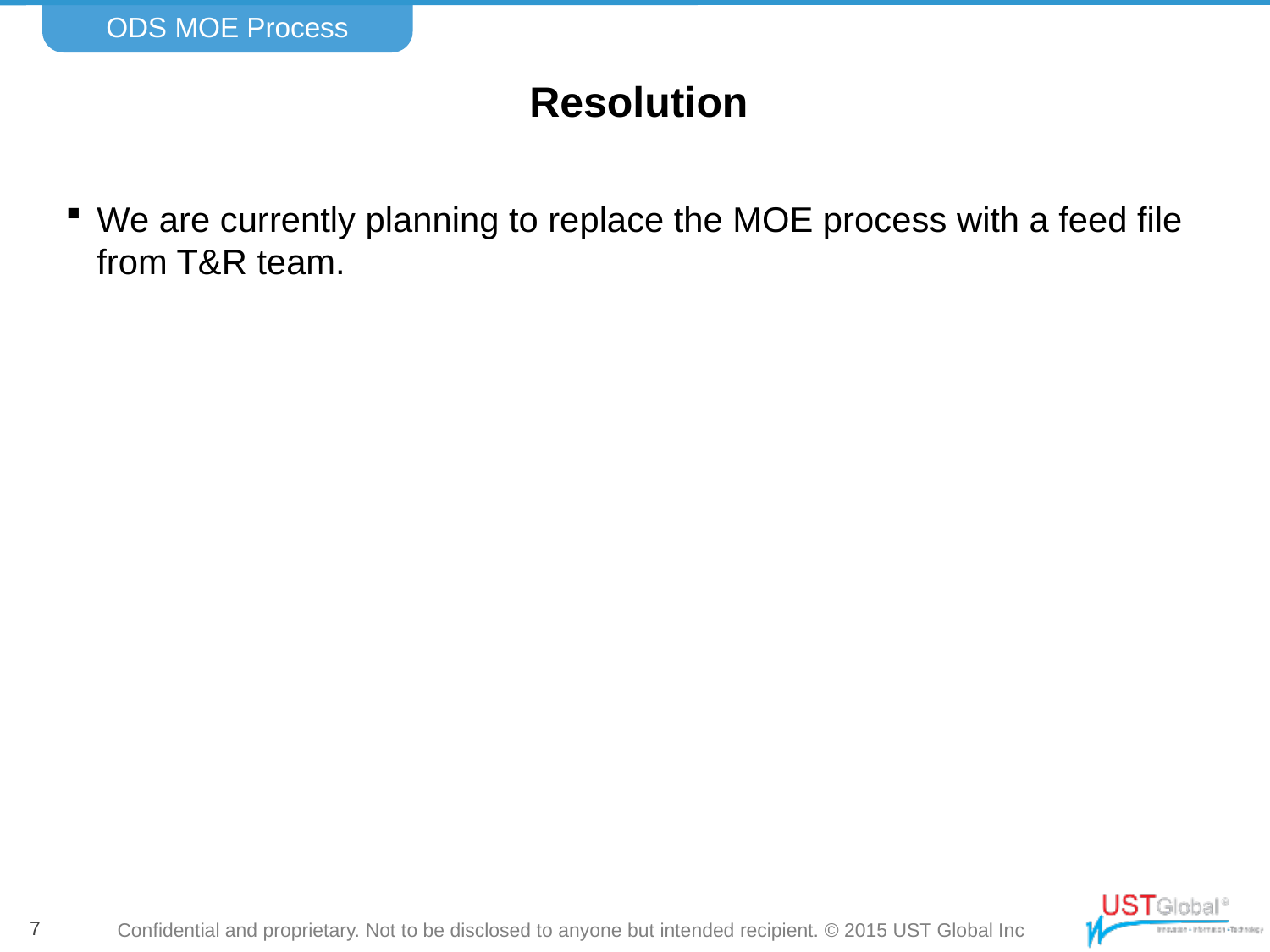

ODS MOE Process
# Resolution
We are currently planning to replace the MOE process with a feed file from T&R team.
7